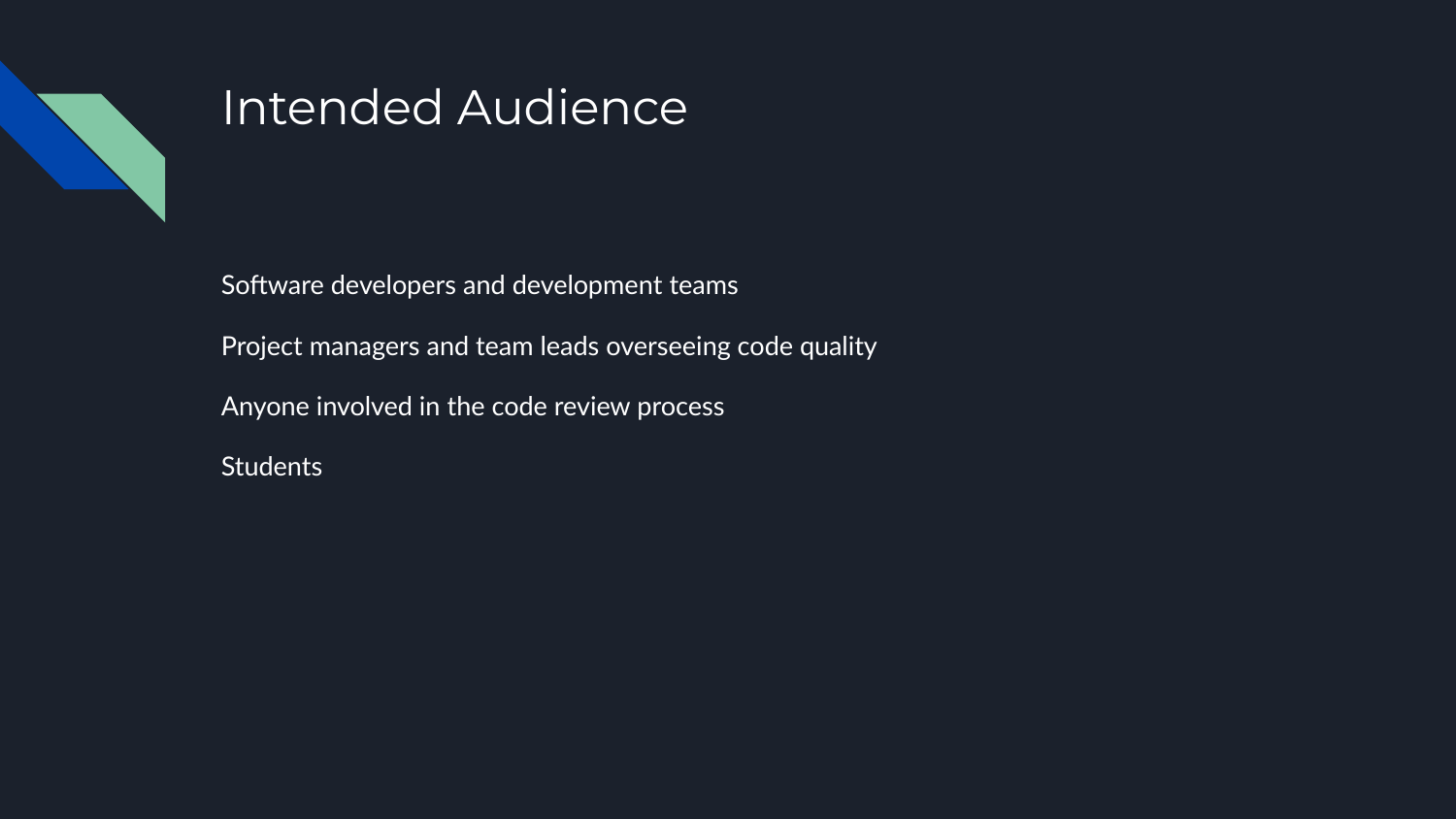

# Intended Audience
Software developers and development teams
Project managers and team leads overseeing code quality
Anyone involved in the code review process
Students